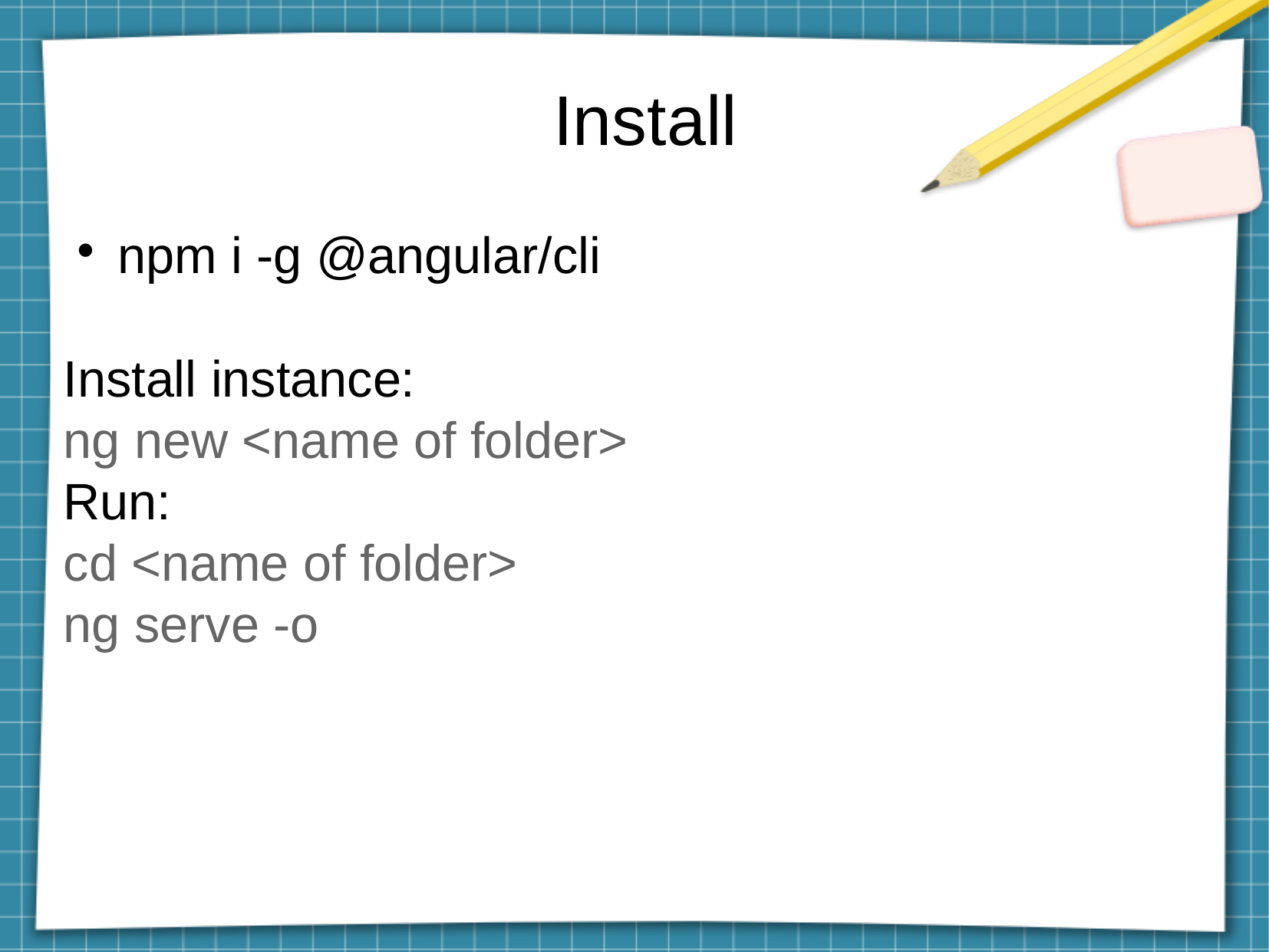

Install
npm i -g @angular/cli

Install instance:
ng new <name of folder>
Run:
cd <name of folder>
ng serve -o